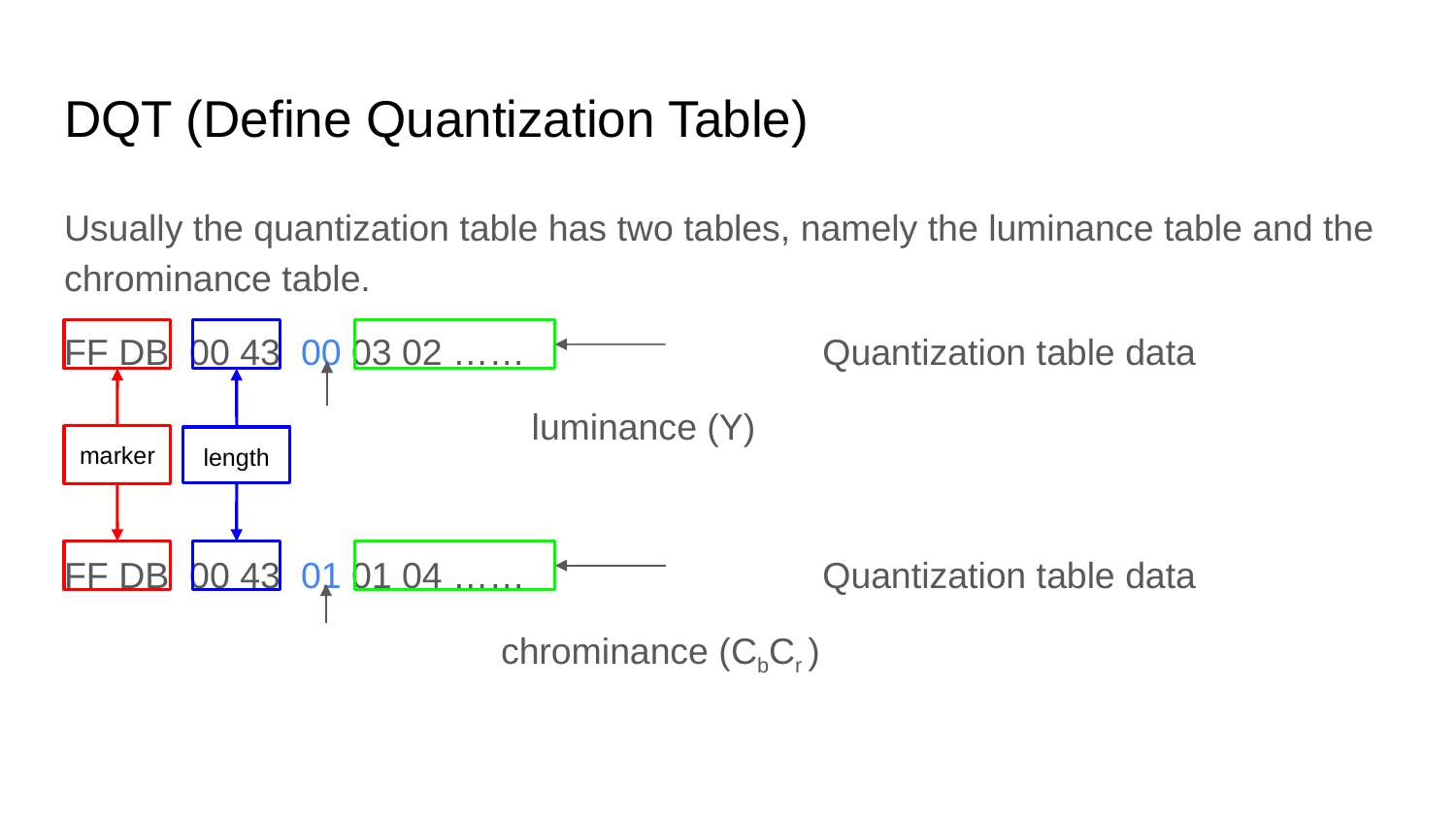

# DQT (Define Quantization Table)
Usually the quantization table has two tables, namely the luminance table and the chrominance table.
FF DB  00 43  00 03 02 ……		   Quantization table data
			   luminance (Y)

FF DB  00 43  01 01 04 ……		   Quantization table data
			chrominance (CbCr )

length
marker